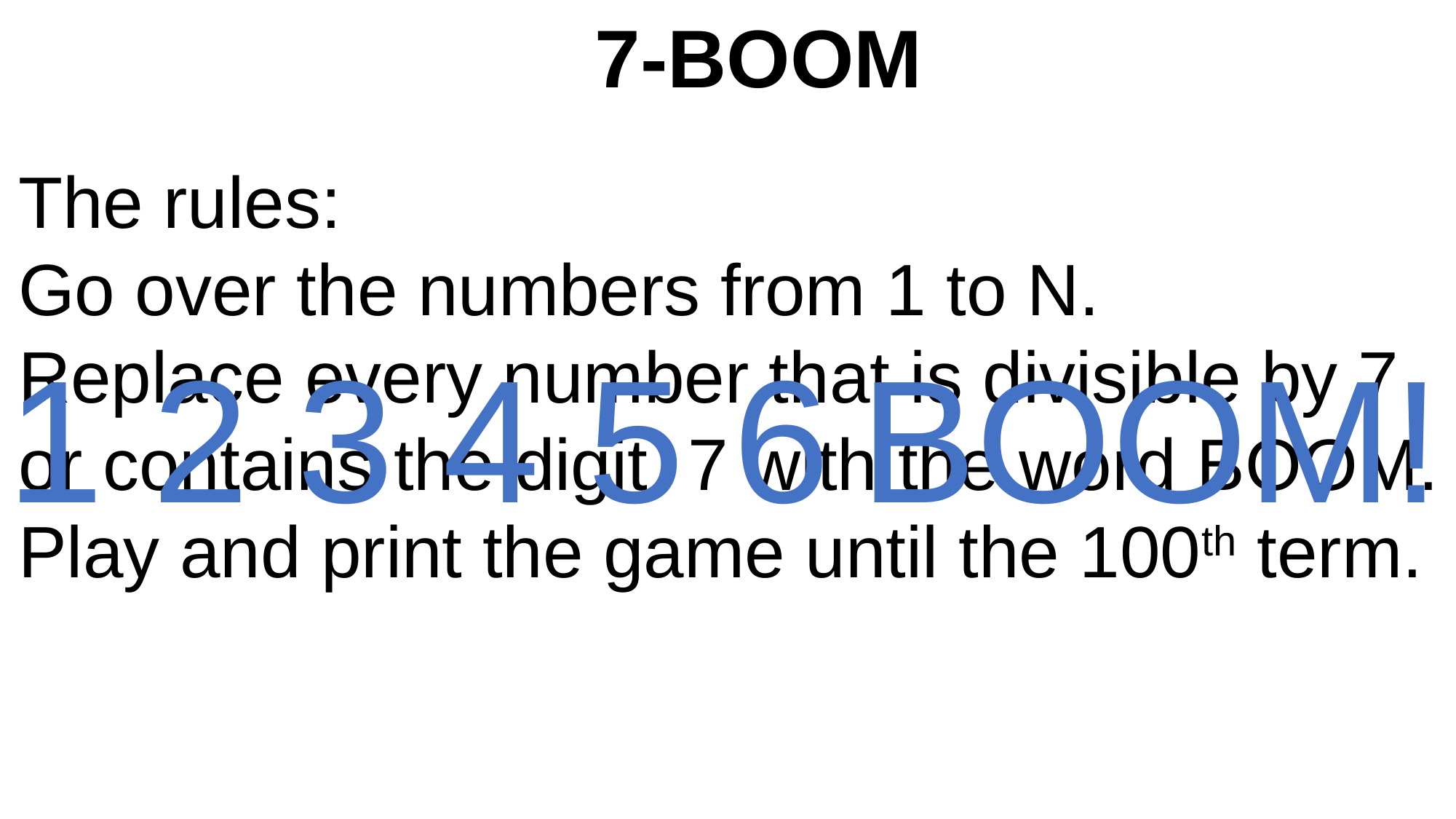

7-BOOM
The rules:
Go over the numbers from 1 to N.
Replace every number that is divisible by 7
or contains the digit  7 with the word BOOM.
Play and print the game until the 100th term.
1 2 3 4 5 6
BOOM!